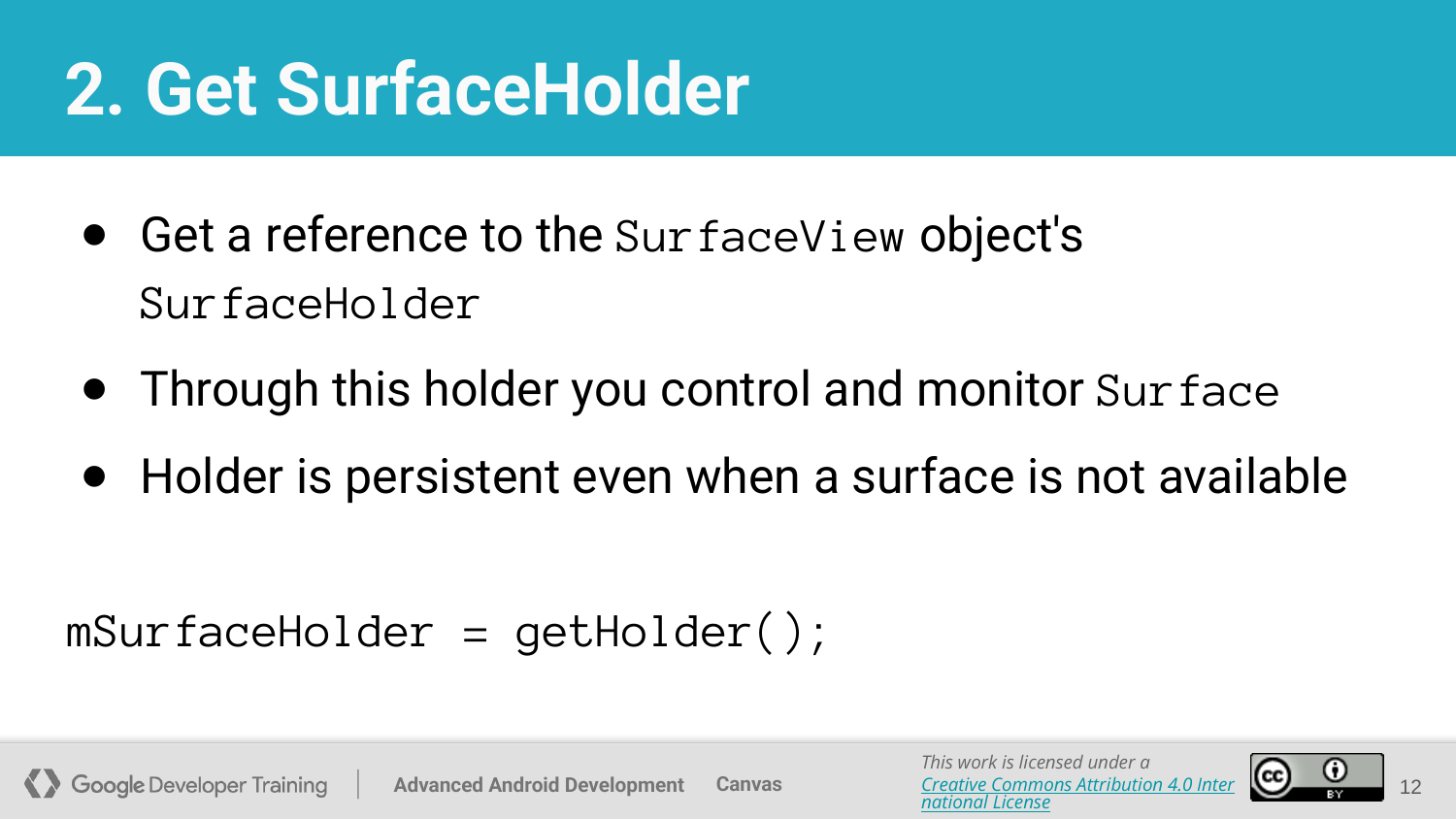

# 2. Get SurfaceHolder

Get a reference to the SurfaceView object's SurfaceHolder
Through this holder you control and monitor Surface
Holder is persistent even when a surface is not available

mSurfaceHolder = getHolder();

12